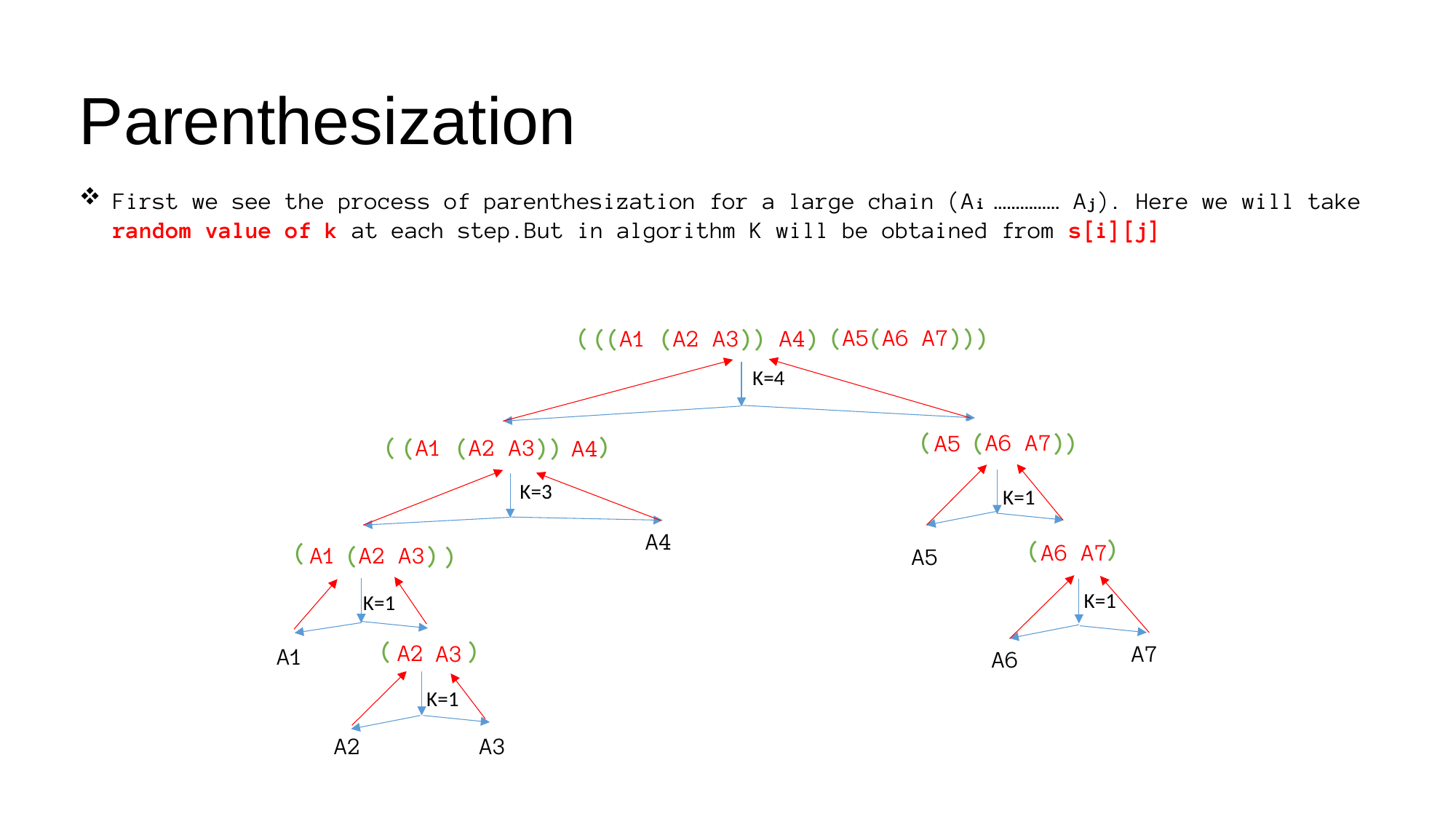

# Parenthesization
First we see the process of parenthesization for a large chain (Ai …………… Aj). Here we will take random value of k at each step.But in algorithm K will be obtained from s[i][j]
)
(A5(A6 A7))
(
((A1 (A2 A3)) A4)
A1 A2 A3 A4 A5 A6 A7
K=4
(
(A6 A7)
)
A5
A5 A6 A7
)
(
(A1 (A2 A3))
A4
A1 A2 A3 A4
K=3
K=1
A4
)
(
(
A6
A7
(A2 A3)
A1
)
A5
A6 A7
A1 A2 A3
K=1
K=1
(
)
A2
A3
A7
A2 A3
A1
A6
K=1
A2
A3